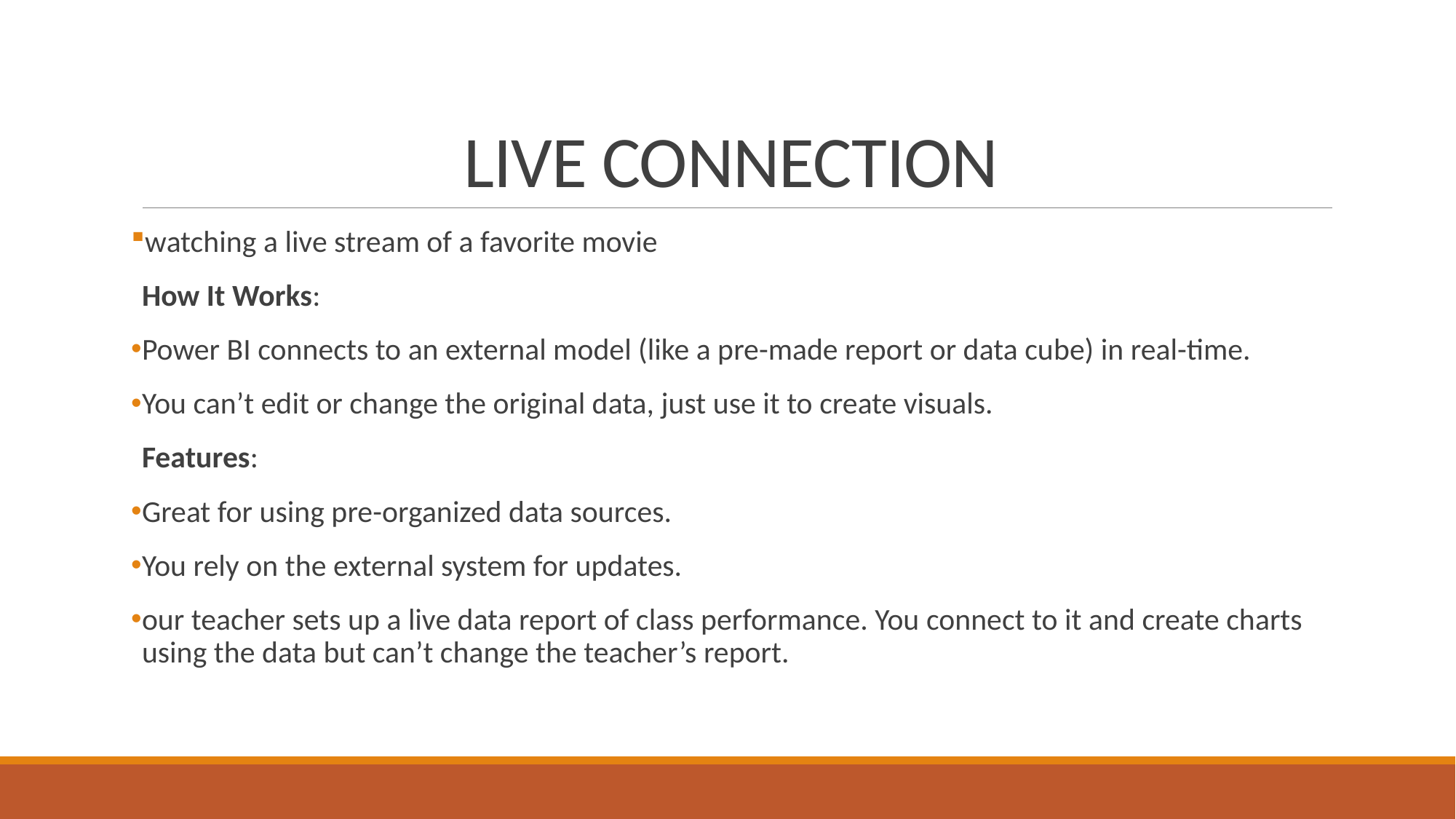

# LIVE CONNECTION
watching a live stream of a favorite movie
How It Works:
Power BI connects to an external model (like a pre-made report or data cube) in real-time.
You can’t edit or change the original data, just use it to create visuals.
Features:
Great for using pre-organized data sources.
You rely on the external system for updates.
our teacher sets up a live data report of class performance. You connect to it and create charts using the data but can’t change the teacher’s report.